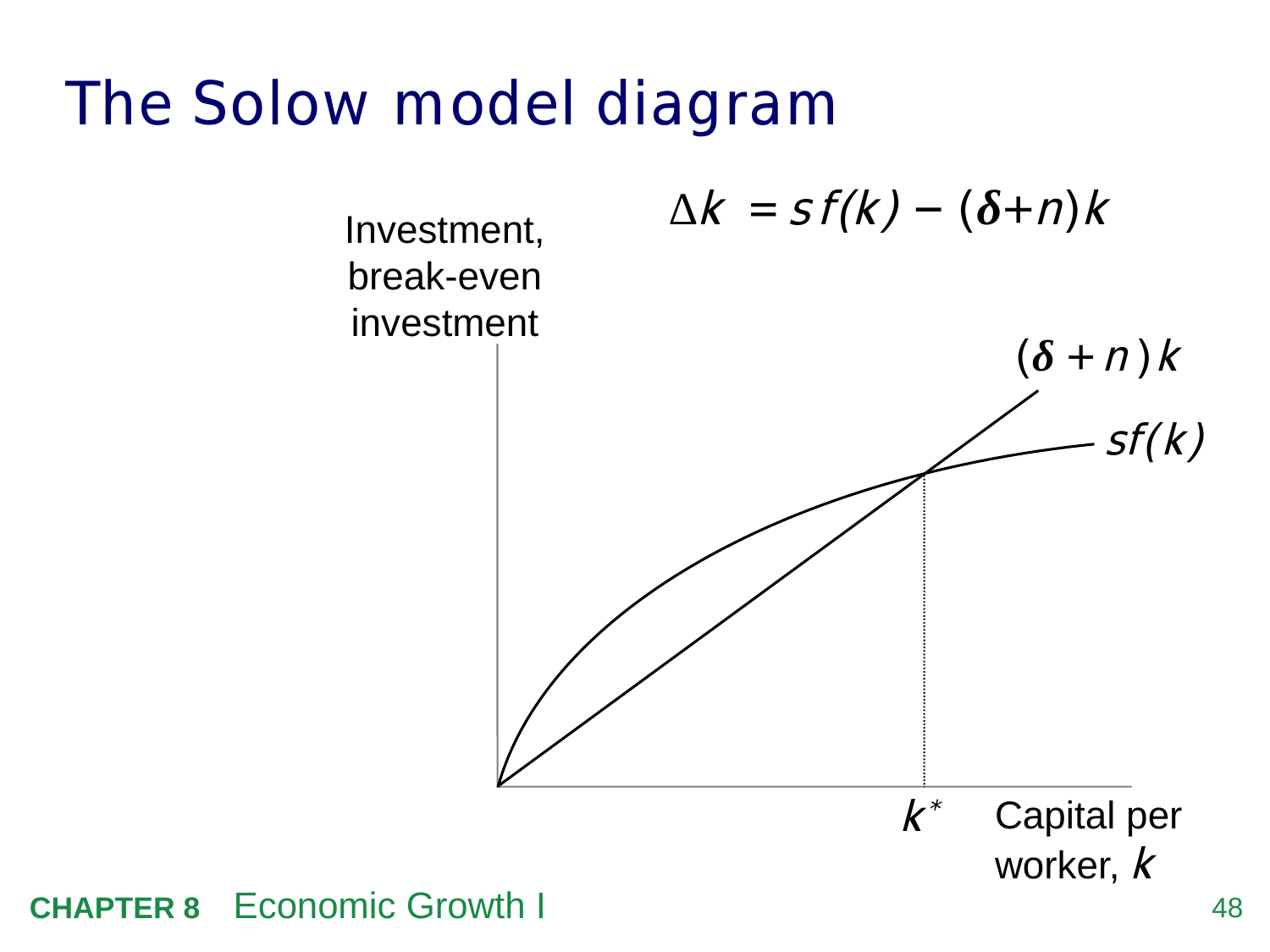

# The Solow model diagram
Δk  = s f(k) − (δ+n)k
Investment, break-even investment

Capital per
worker, k
(δ + n ) k

sf(k)

k*